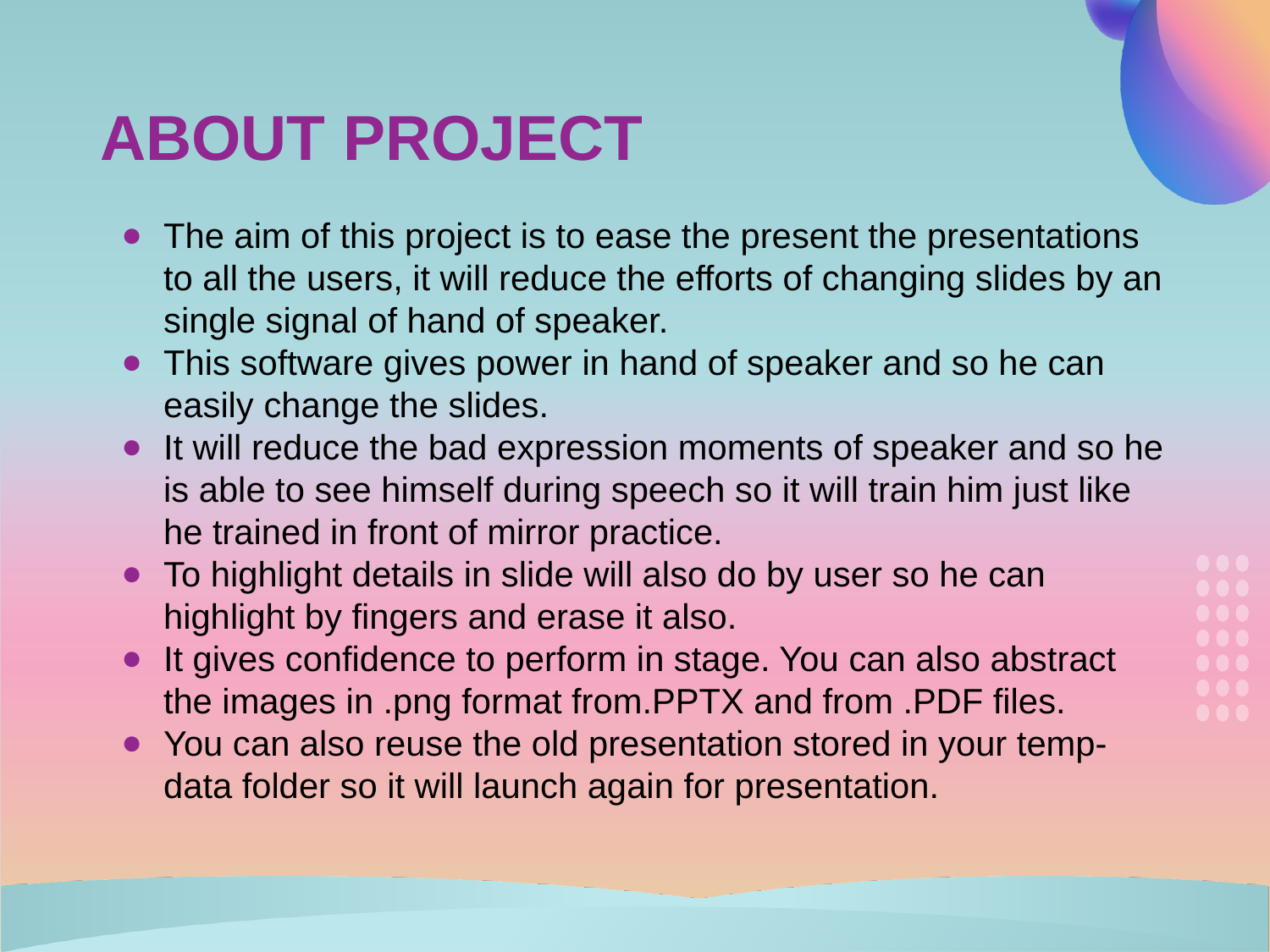

# ABOUT PROJECT
The aim of this project is to ease the present the presentations to all the users, it will reduce the efforts of changing slides by an single signal of hand of speaker.
This software gives power in hand of speaker and so he can easily change the slides.
It will reduce the bad expression moments of speaker and so he is able to see himself during speech so it will train him just like he trained in front of mirror practice.
To highlight details in slide will also do by user so he can highlight by fingers and erase it also.
It gives confidence to perform in stage. You can also abstract the images in .png format from.PPTX and from .PDF files.
You can also reuse the old presentation stored in your temp-data folder so it will launch again for presentation.